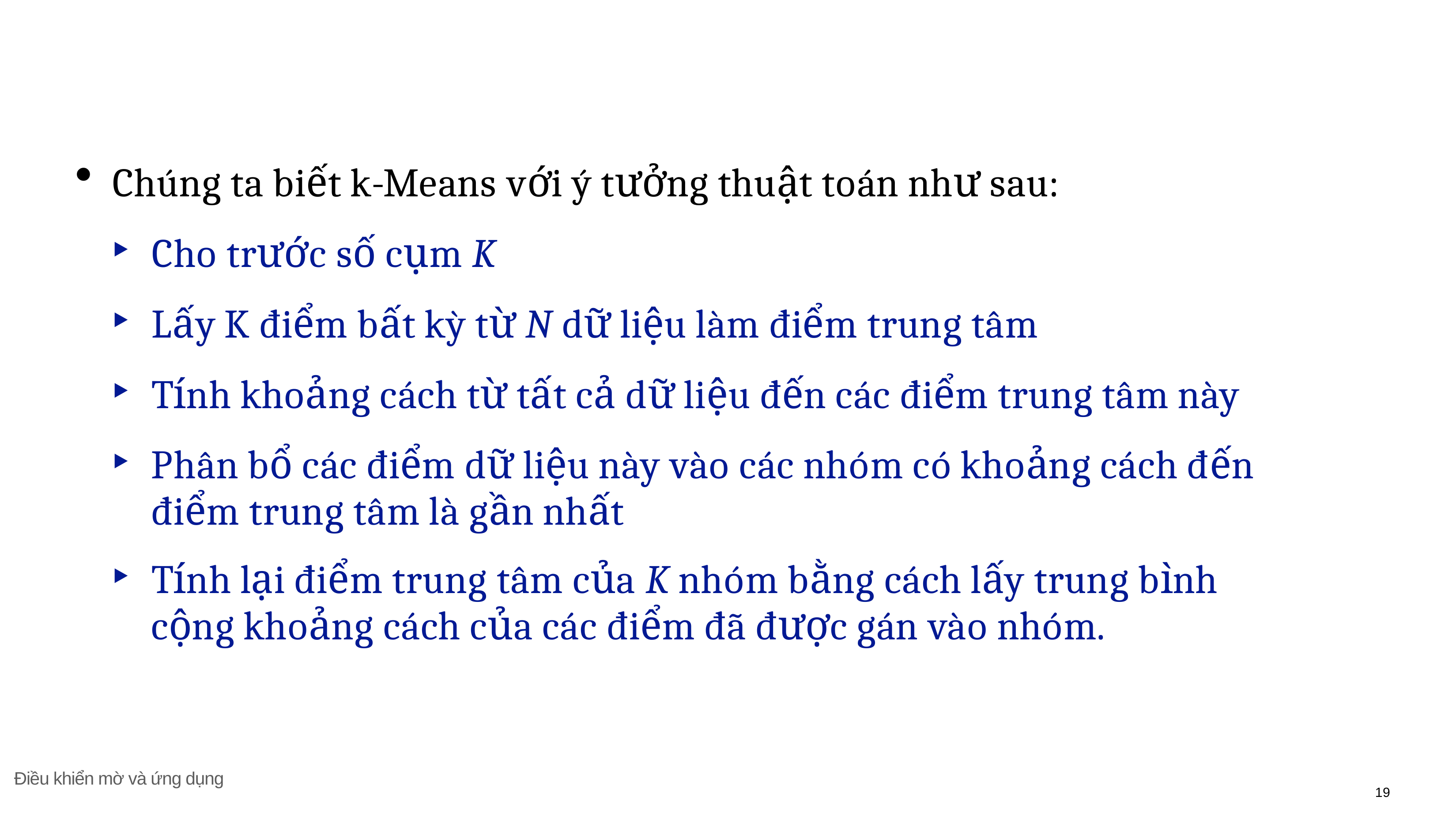

Chúng ta biết k-Means với ý tưởng thuật toán như sau:
Cho trước số cụm K
Lấy K điểm bất kỳ từ N dữ liệu làm điểm trung tâm
Tı́nh khoảng cách từ tất cả dữ liệu đến các điểm trung tâm này
Phân bổ các điểm dữ liệu này vào các nhóm có khoảng cách đến điểm trung tâm là gần nhất
Tı́nh lại điểm trung tâm của K nhóm bằng cách lấy trung bı̀nh cộng khoảng cách của các điểm đã được gán vào nhóm.
Điều khiển mờ và ứng dụng
19